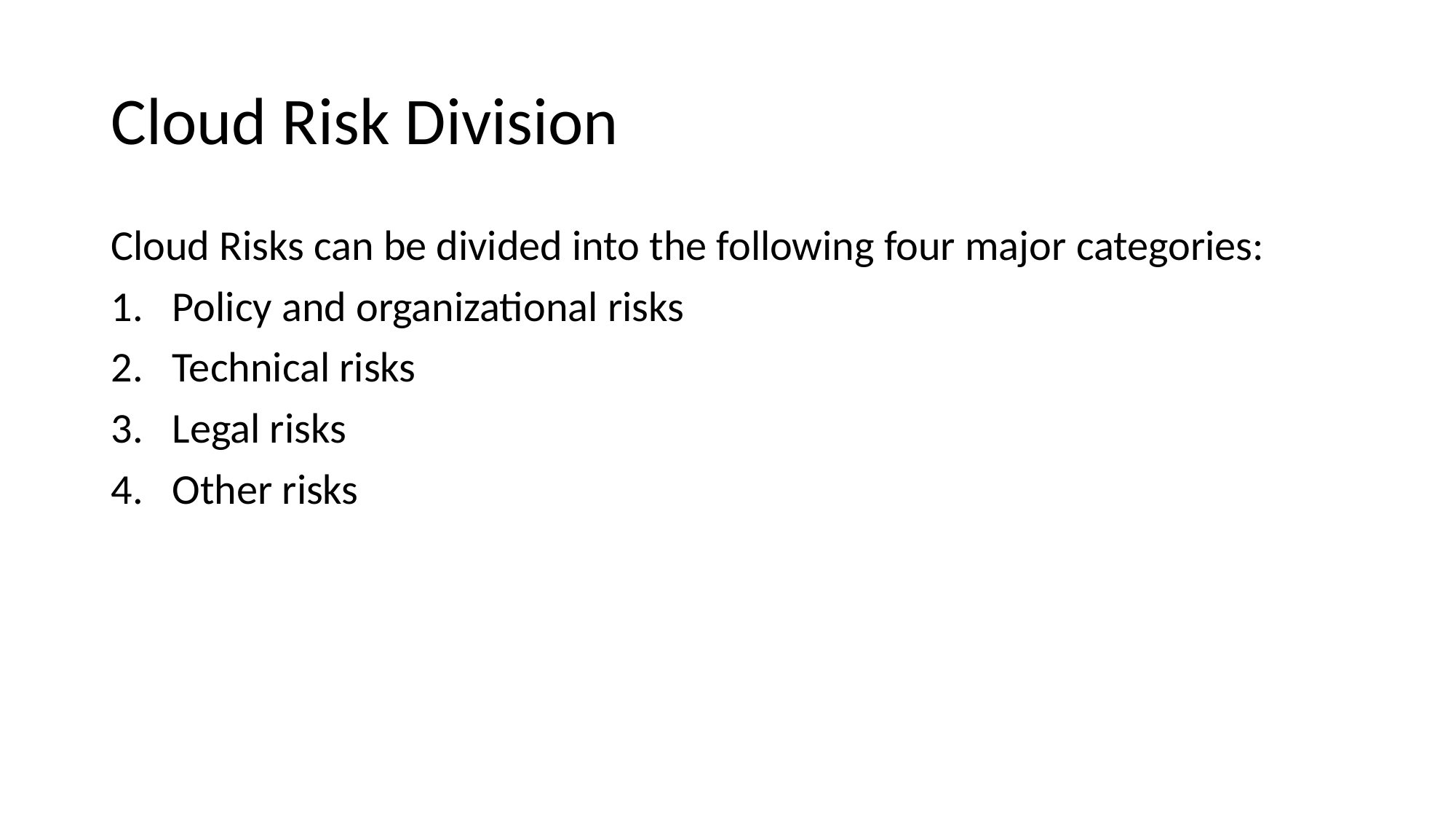

# Cloud Risk Division
Cloud Risks can be divided into the following four major categories:
Policy and organizational risks
Technical risks
Legal risks
Other risks